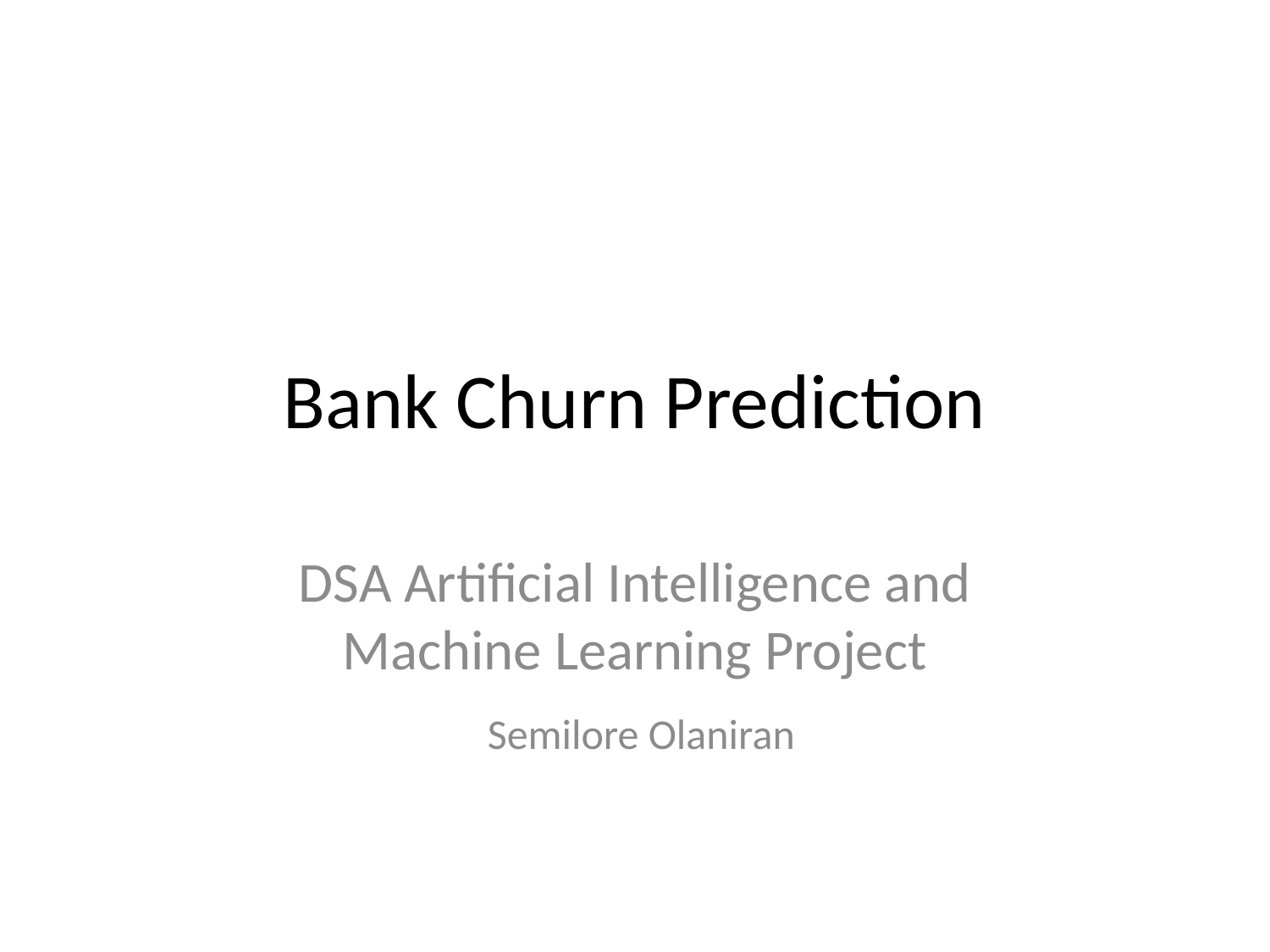

# Bank Churn Prediction
DSA Artificial Intelligence and Machine Learning Project
 Semilore Olaniran